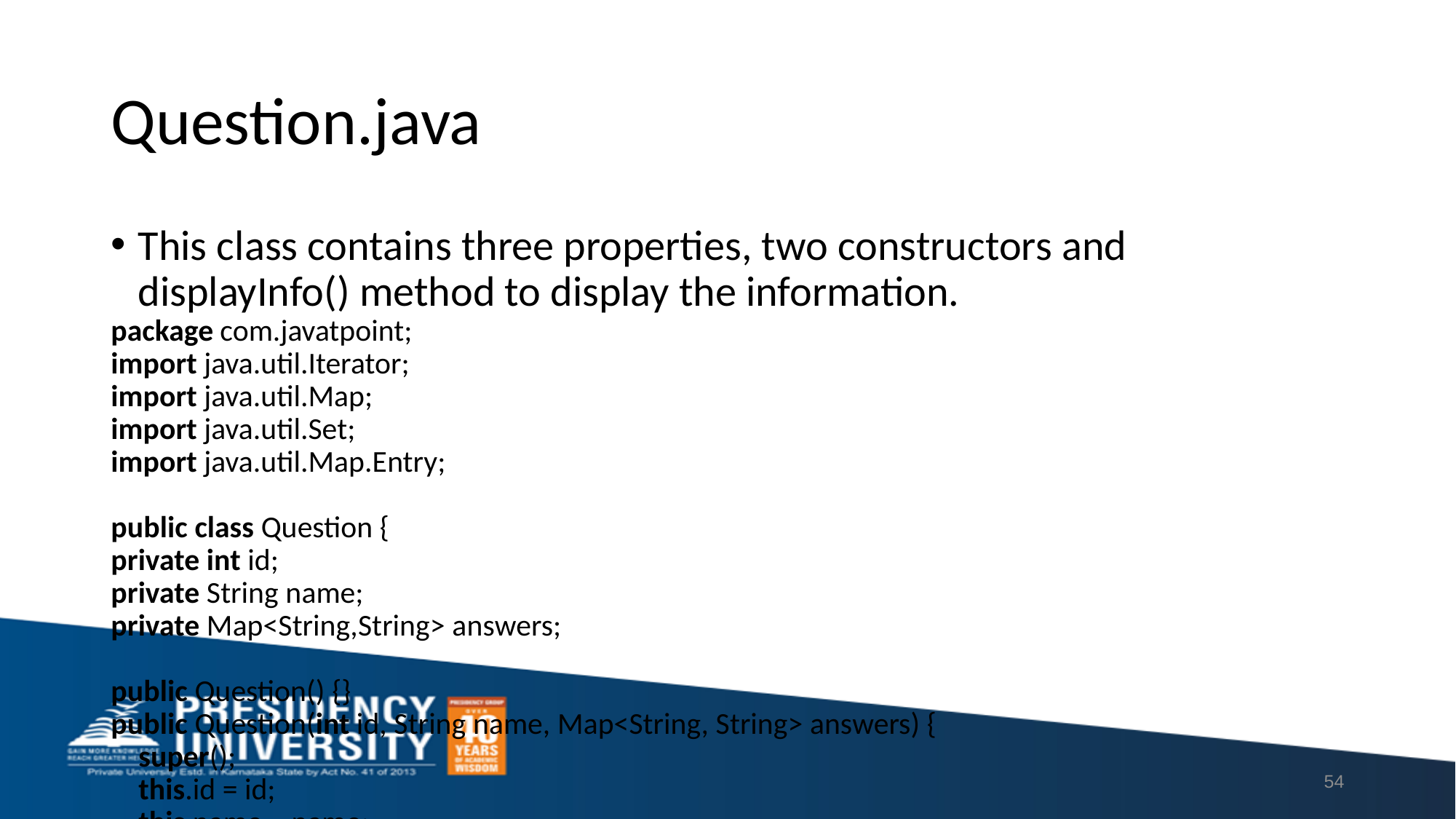

# Question.java
This class contains three properties, two constructors and displayInfo() method to display the information.
package com.javatpoint;
import java.util.Iterator;
import java.util.Map;
import java.util.Set;
import java.util.Map.Entry;

public class Question {
private int id;
private String name;
private Map<String,String> answers;

public Question() {}
public Question(int id, String name, Map<String, String> answers) {
    super();
    this.id = id;
    this.name = name;
    this.answers = answers;
}

public void displayInfo(){
    System.out.println("question id:"+id);
    System.out.println("question name:"+name);
    System.out.println("Answers....");
    Set<Entry<String, String>> set=answers.entrySet();
    Iterator<Entry<String, String>> itr=set.iterator();
    while(itr.hasNext()){
        Entry<String,String> entry=itr.next();
        System.out.println("Answer:"+entry.getKey()+" Posted By:"+entry.getValue());
    }
}
}

54